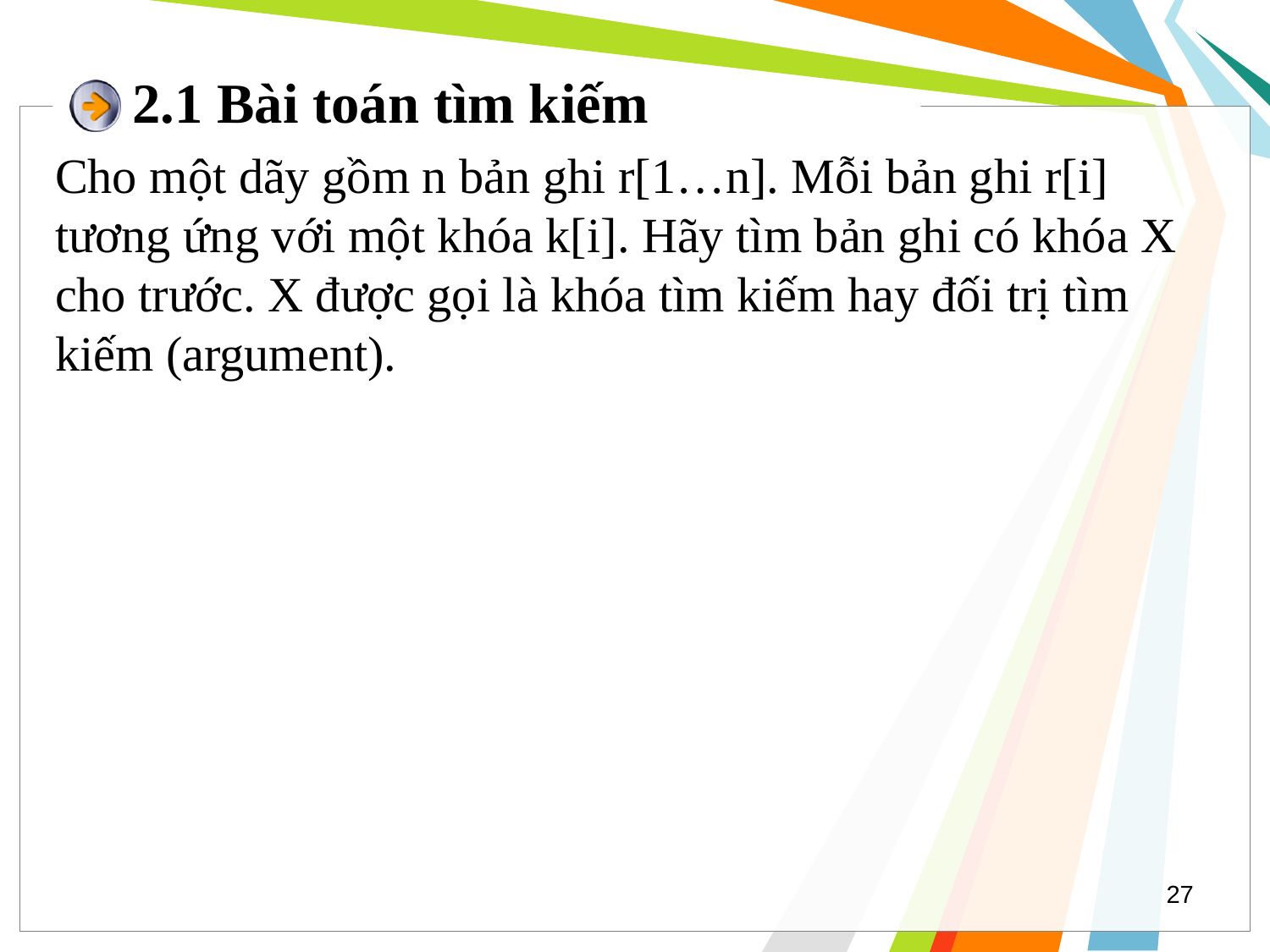

# 2.1 Bài toán tìm kiếm
Cho một dãy gồm n bản ghi r[1…n]. Mỗi bản ghi r[i] tương ứng với một khóa k[i]. Hãy tìm bản ghi có khóa X cho trước. X được gọi là khóa tìm kiếm hay đối trị tìm kiếm (argument).
27